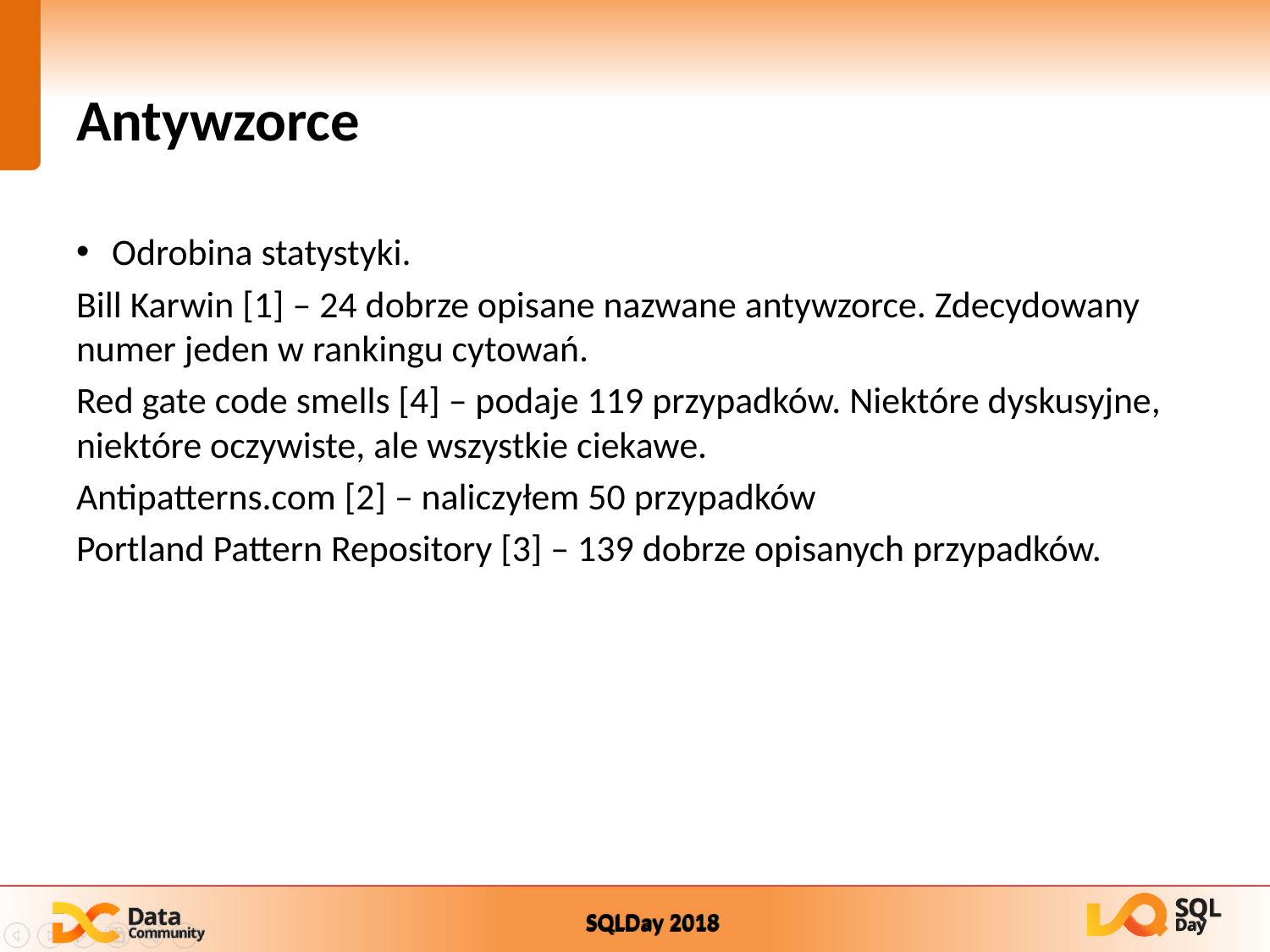

# Antywzorce
Odrobina statystyki.
Bill Karwin [1] – 24 dobrze opisane nazwane antywzorce. Zdecydowany numer jeden w rankingu cytowań.
Red gate code smells [4] – podaje 119 przypadków. Niektóre dyskusyjne, niektóre oczywiste, ale wszystkie ciekawe.
Antipatterns.com [2] – naliczyłem 50 przypadków
Portland Pattern Repository [3] – 139 dobrze opisanych przypadków.